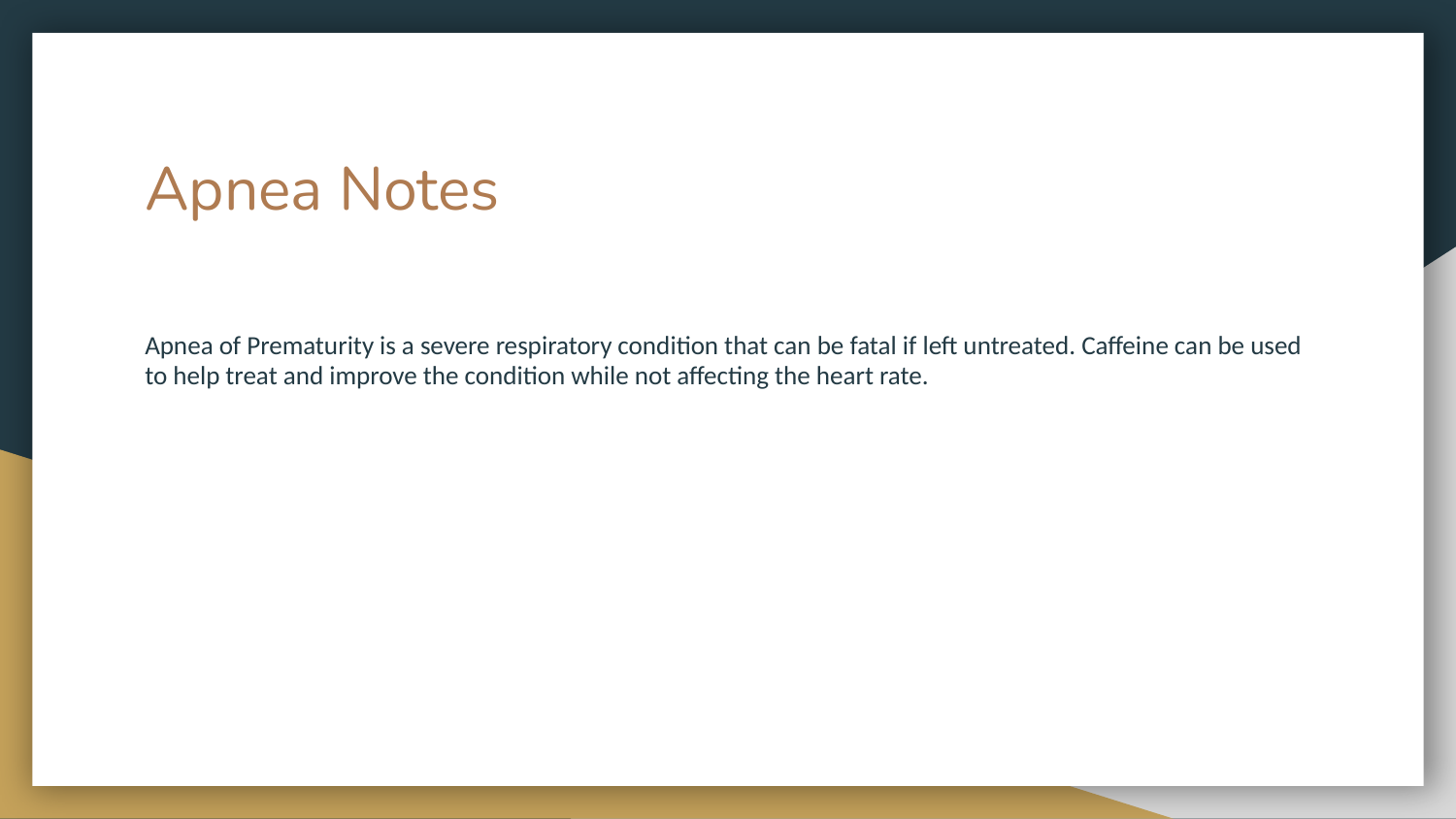

# Apnea Notes
Apnea of Prematurity is a severe respiratory condition that can be fatal if left untreated. Caffeine can be used to help treat and improve the condition while not affecting the heart rate.